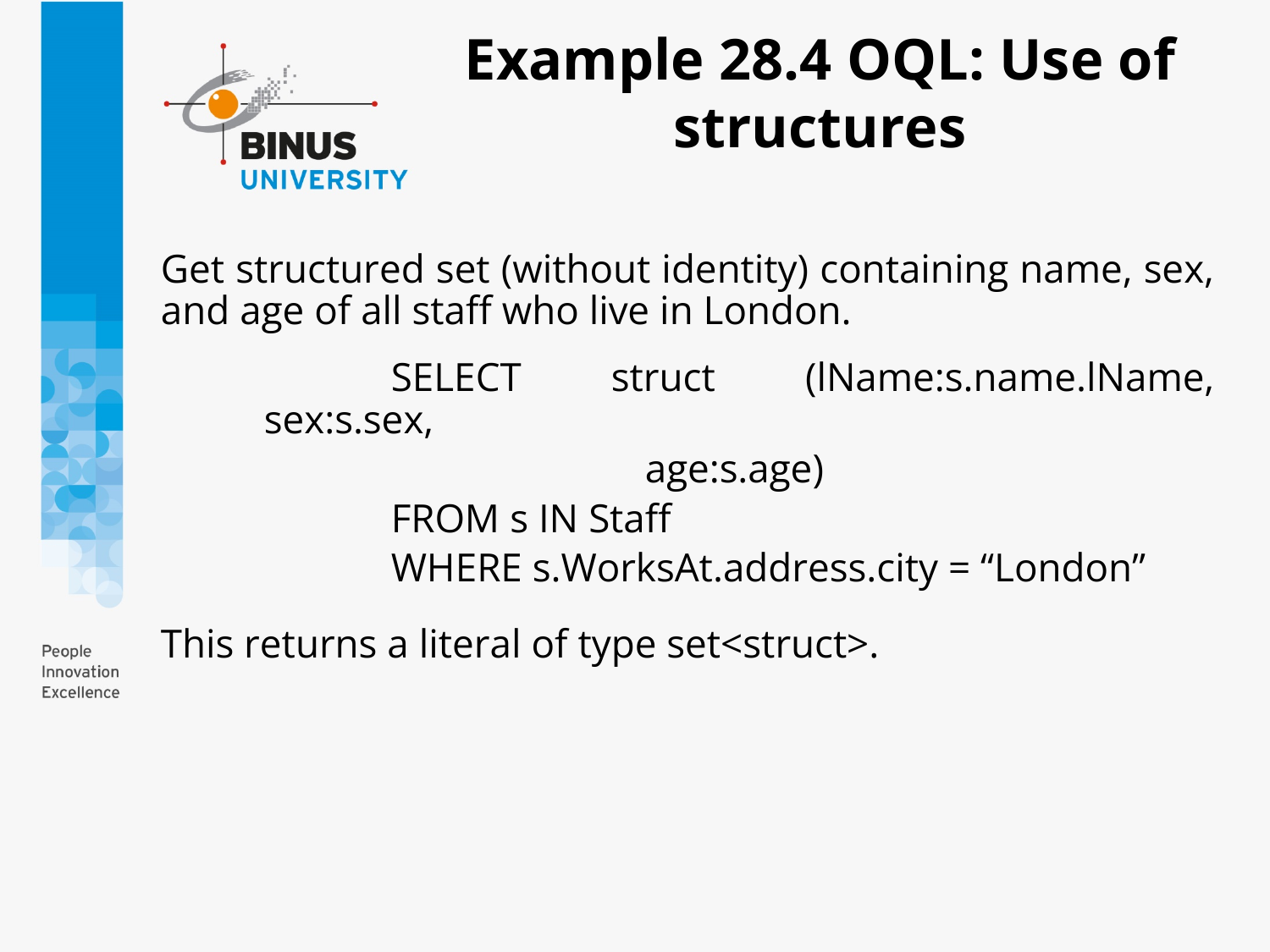

# Example 28.4 OQL: Use of structures
Get structured set (without identity) containing name, sex, and age of all staff who live in London.

		SELECT struct (lName:s.name.lName, sex:s.sex,
				age:s.age)
		FROM s IN Staff
		WHERE s.WorksAt.address.city = “London”

This returns a literal of type set<struct>.